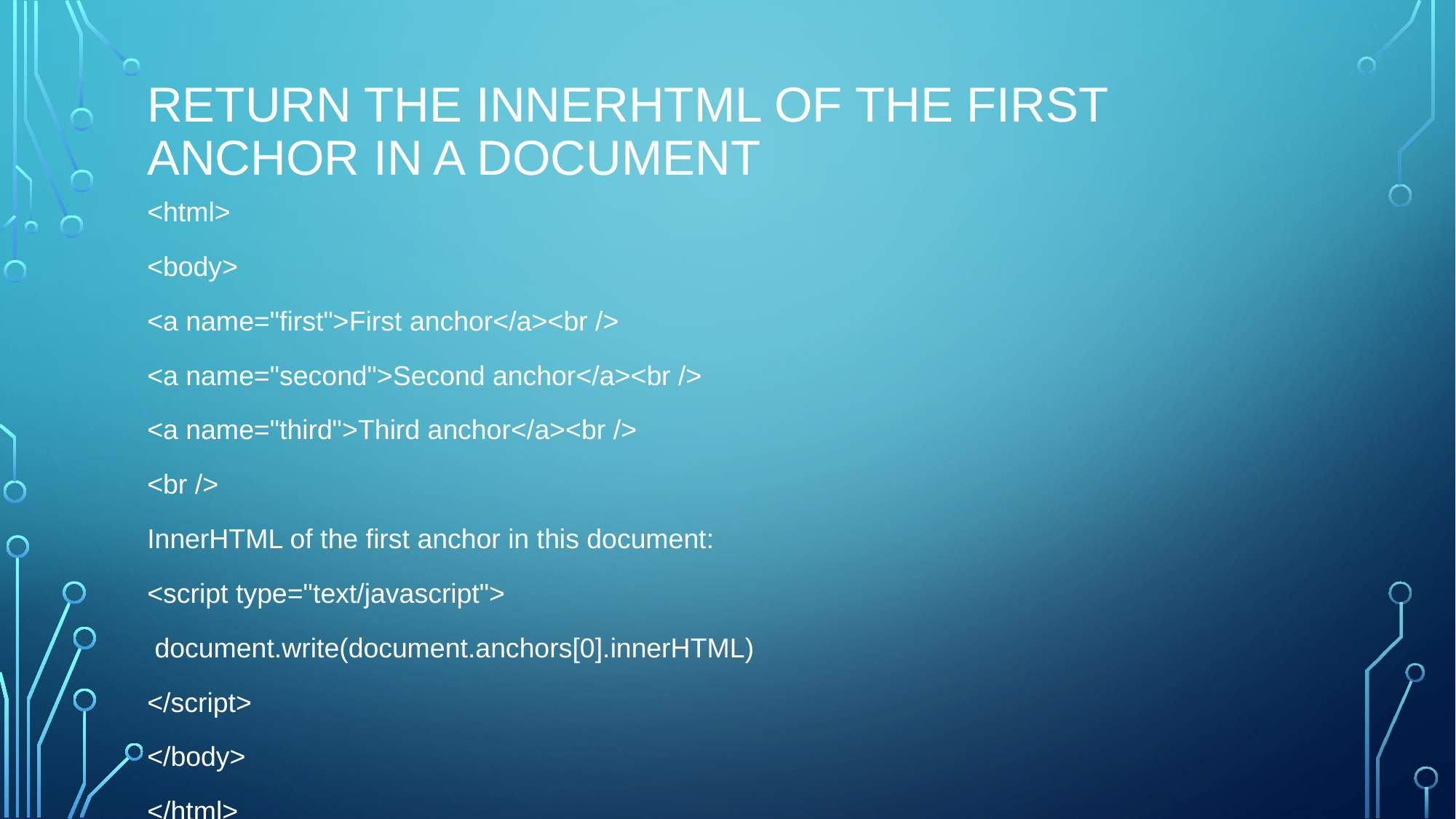

# Return the innerHTML of the first anchor in a document
<html>
<body>
<a name="first">First anchor</a><br />
<a name="second">Second anchor</a><br />
<a name="third">Third anchor</a><br />
<br />
InnerHTML of the first anchor in this document:
<script type="text/javascript">
 document.write(document.anchors[0].innerHTML)
</script>
</body>
</html>